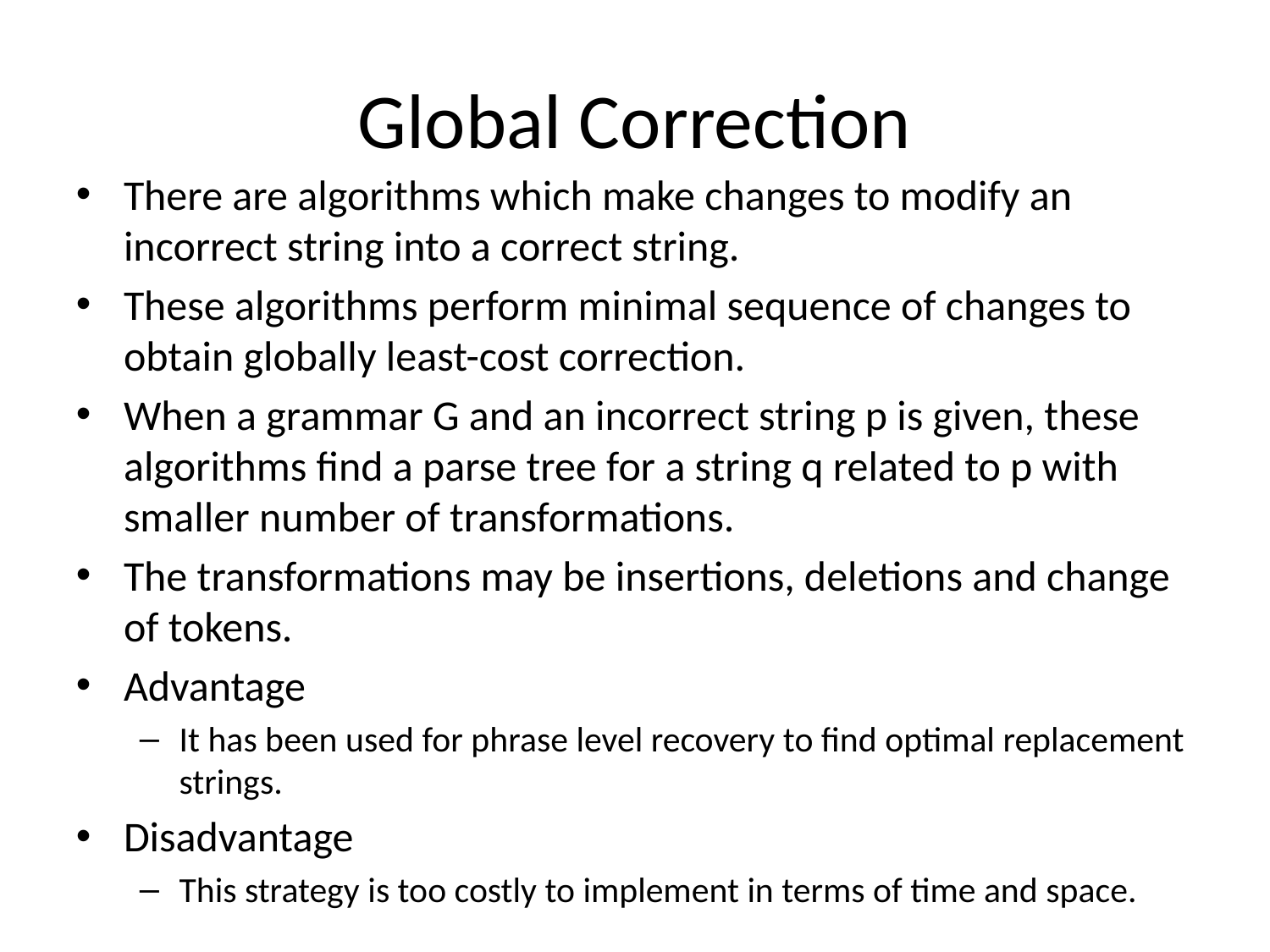

# Global Correction
There are algorithms which make changes to modify an incorrect string into a correct string.
These algorithms perform minimal sequence of changes to obtain globally least-cost correction.
When a grammar G and an incorrect string p is given, these algorithms find a parse tree for a string q related to p with smaller number of transformations.
The transformations may be insertions, deletions and change of tokens.
Advantage
It has been used for phrase level recovery to find optimal replacement strings.
Disadvantage
This strategy is too costly to implement in terms of time and space.